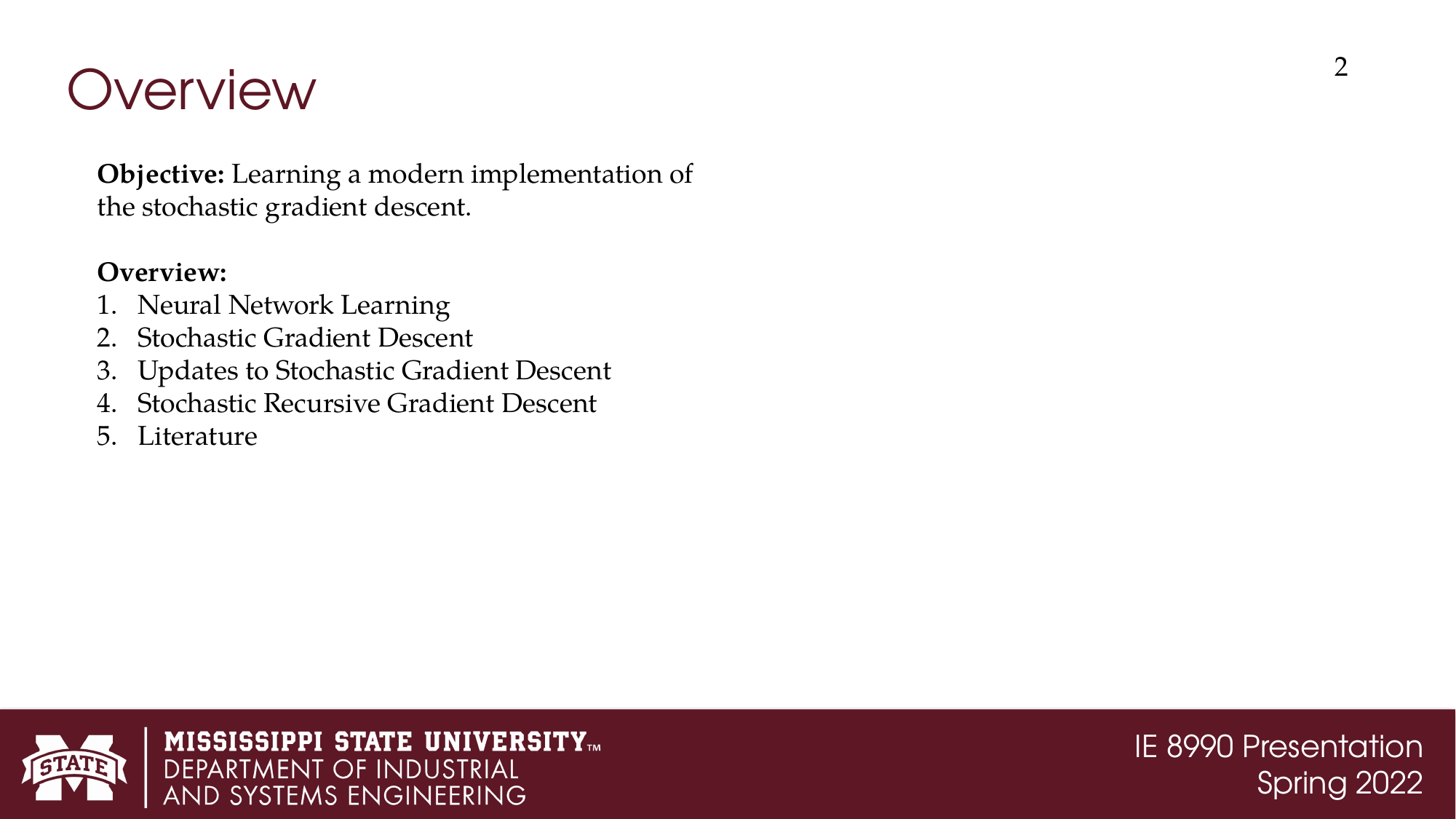

Overview
2
Objective: Learning a modern implementation of the stochastic gradient descent.

Overview:
Neural Network Learning
Stochastic Gradient Descent
Updates to Stochastic Gradient Descent
Stochastic Recursive Gradient Descent
Literature